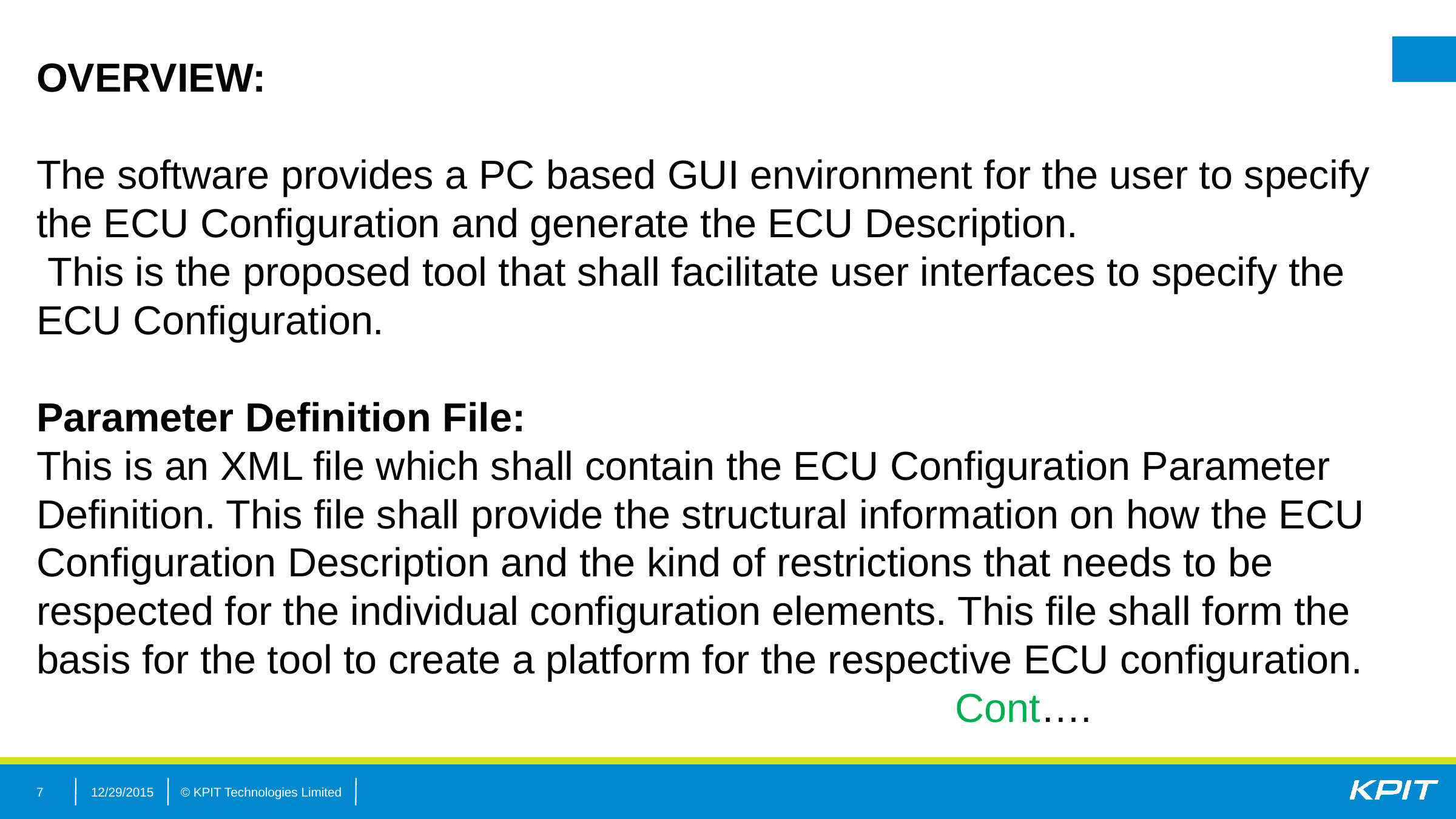

# Overview: The software provides a PC based GUI environment for the user to specify the ECU Configuration and generate the ECU Description. This is the proposed tool that shall facilitate user interfaces to specify the ECU Configuration. Parameter Definition File: This is an XML file which shall contain the ECU Configuration Parameter Definition. This file shall provide the structural information on how the ECU Configuration Description and the kind of restrictions that needs to be respected for the individual configuration elements. This file shall form the basis for the tool to create a platform for the respective ECU configuration. Cont….
7
12/29/2015